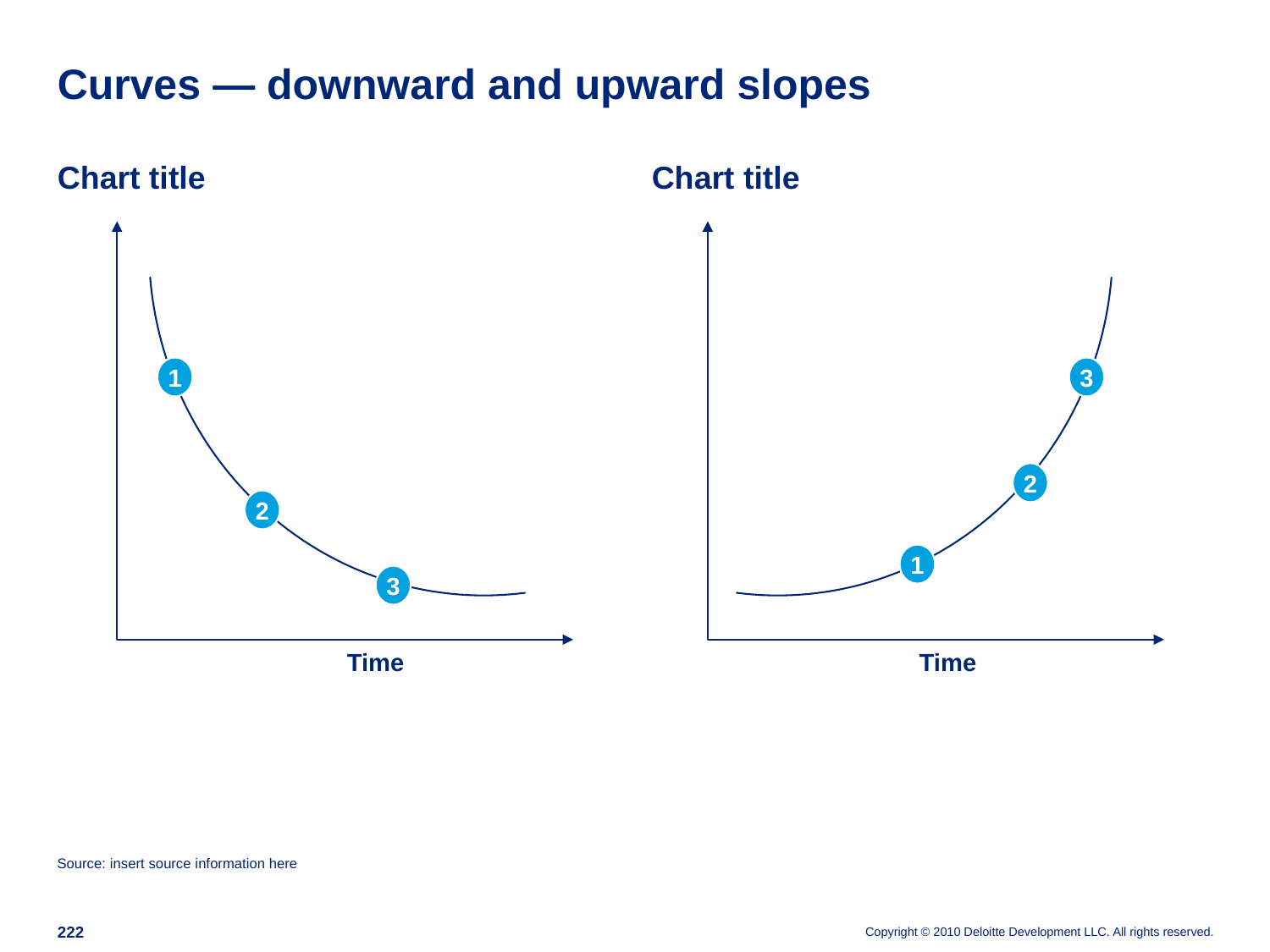

# Curves — downward and upward slopes
Chart title
Chart title

1
3
2
2
1
3
Time
Time
Source: insert source information here